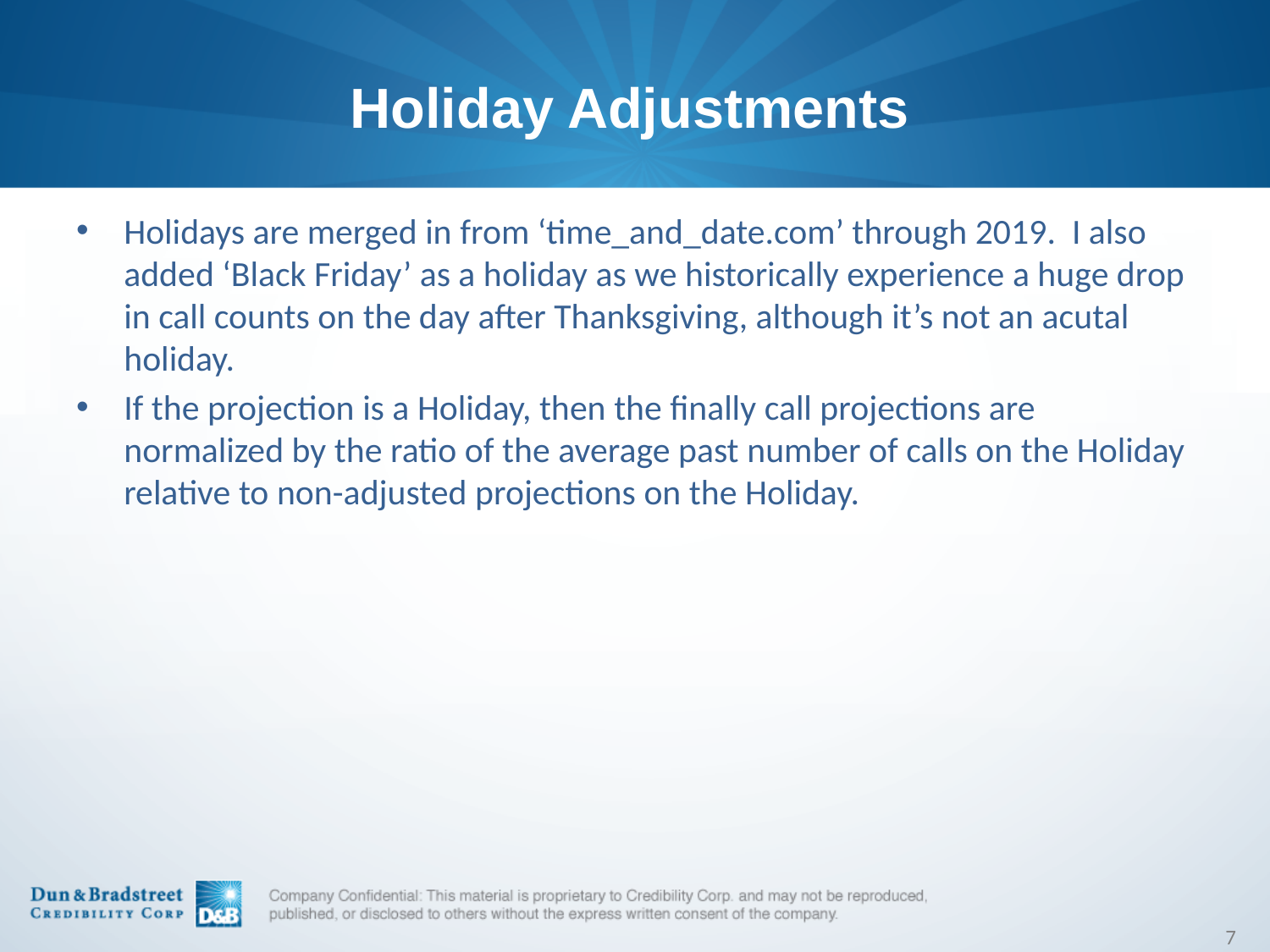

# Holiday Adjustments
Holidays are merged in from ‘time_and_date.com’ through 2019.  I also added ‘Black Friday’ as a holiday as we historically experience a huge drop in call counts on the day after Thanksgiving, although it’s not an acutal holiday.
If the projection is a Holiday, then the finally call projections are normalized by the ratio of the average past number of calls on the Holiday relative to non-adjusted projections on the Holiday.

7